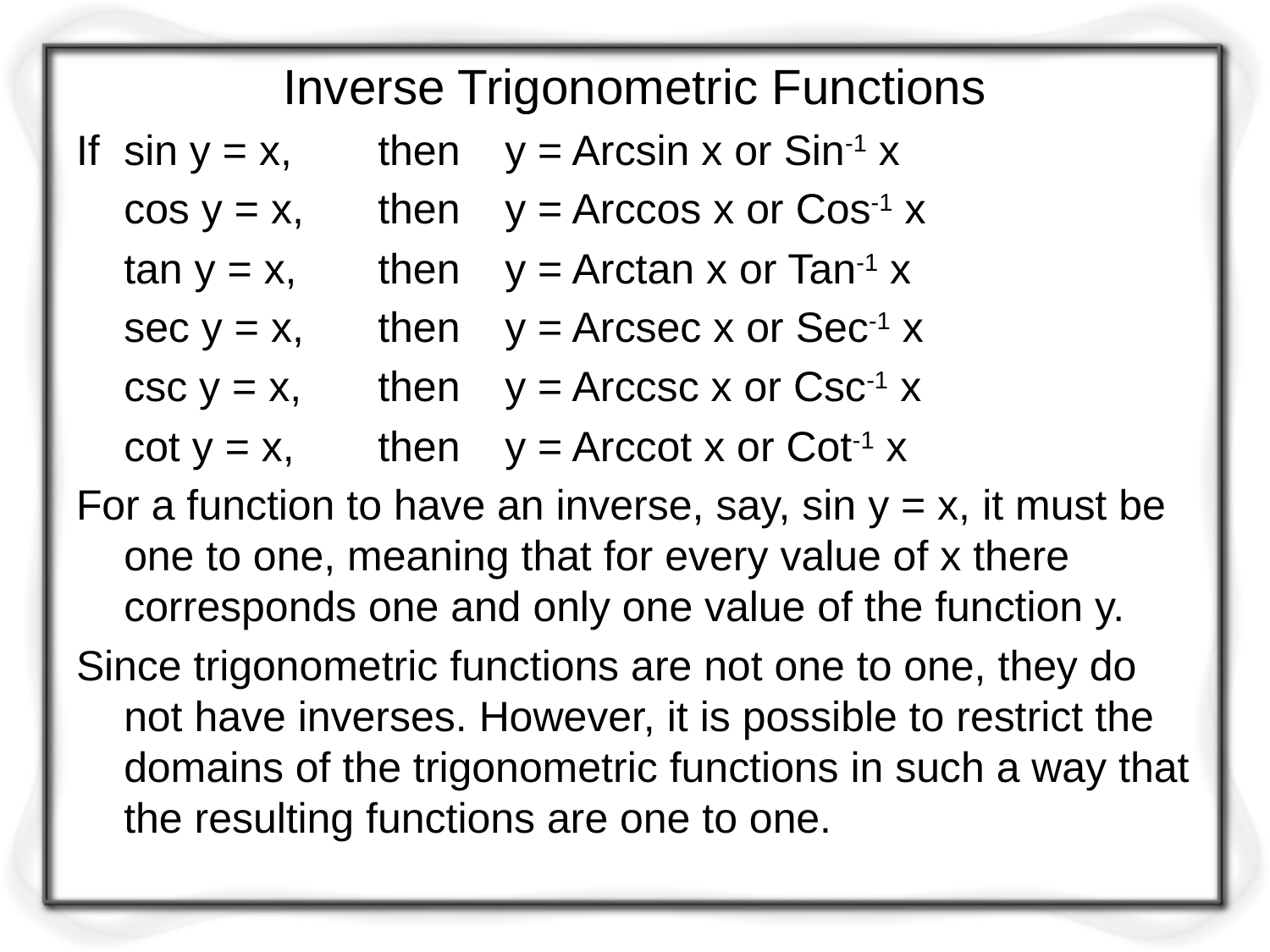

# Inverse Trigonometric Functions
If 	sin y = x, 	then 	y = Arcsin x or Sin-1 x
	cos y = x, 	then 	y = Arccos x or Cos-1 x
	tan y = x, 	then 	y = Arctan x or Tan-1 x
	sec y = x, 	then 	y = Arcsec x or Sec-1 x
	csc y = x, 	then 	y = Arccsc x or Csc-1 x
	cot y = x,	then 	y = Arccot x or Cot-1 x
For a function to have an inverse, say, sin y = x, it must be one to one, meaning that for every value of x there corresponds one and only one value of the function y.
Since trigonometric functions are not one to one, they do not have inverses. However, it is possible to restrict the domains of the trigonometric functions in such a way that the resulting functions are one to one.